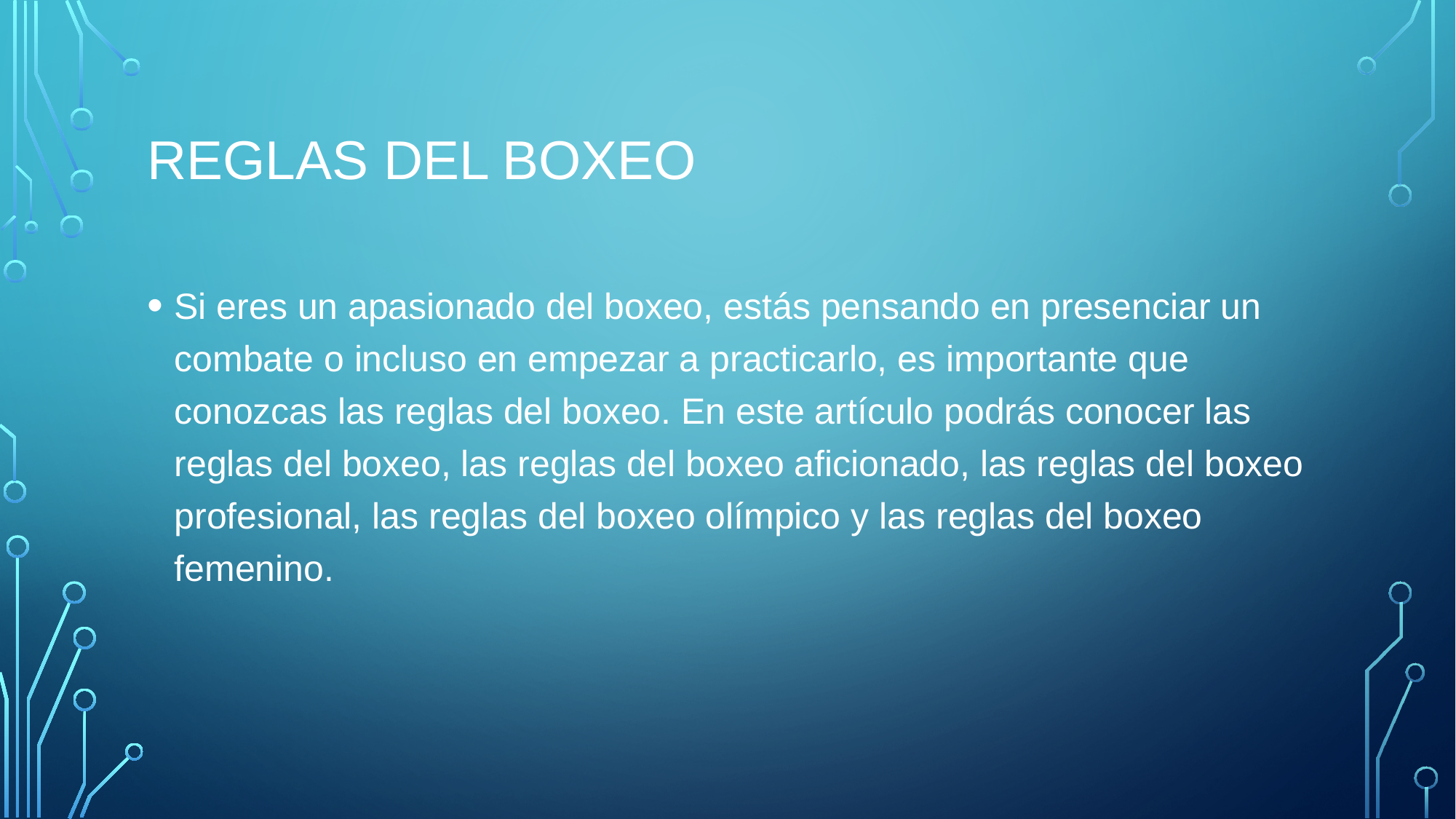

# Reglas del boxeo
Si eres un apasionado del boxeo, estás pensando en presenciar un combate o incluso en empezar a practicarlo, es importante que conozcas las reglas del boxeo. En este artículo podrás conocer las reglas del boxeo, las reglas del boxeo aficionado, las reglas del boxeo profesional, las reglas del boxeo olímpico y las reglas del boxeo femenino.